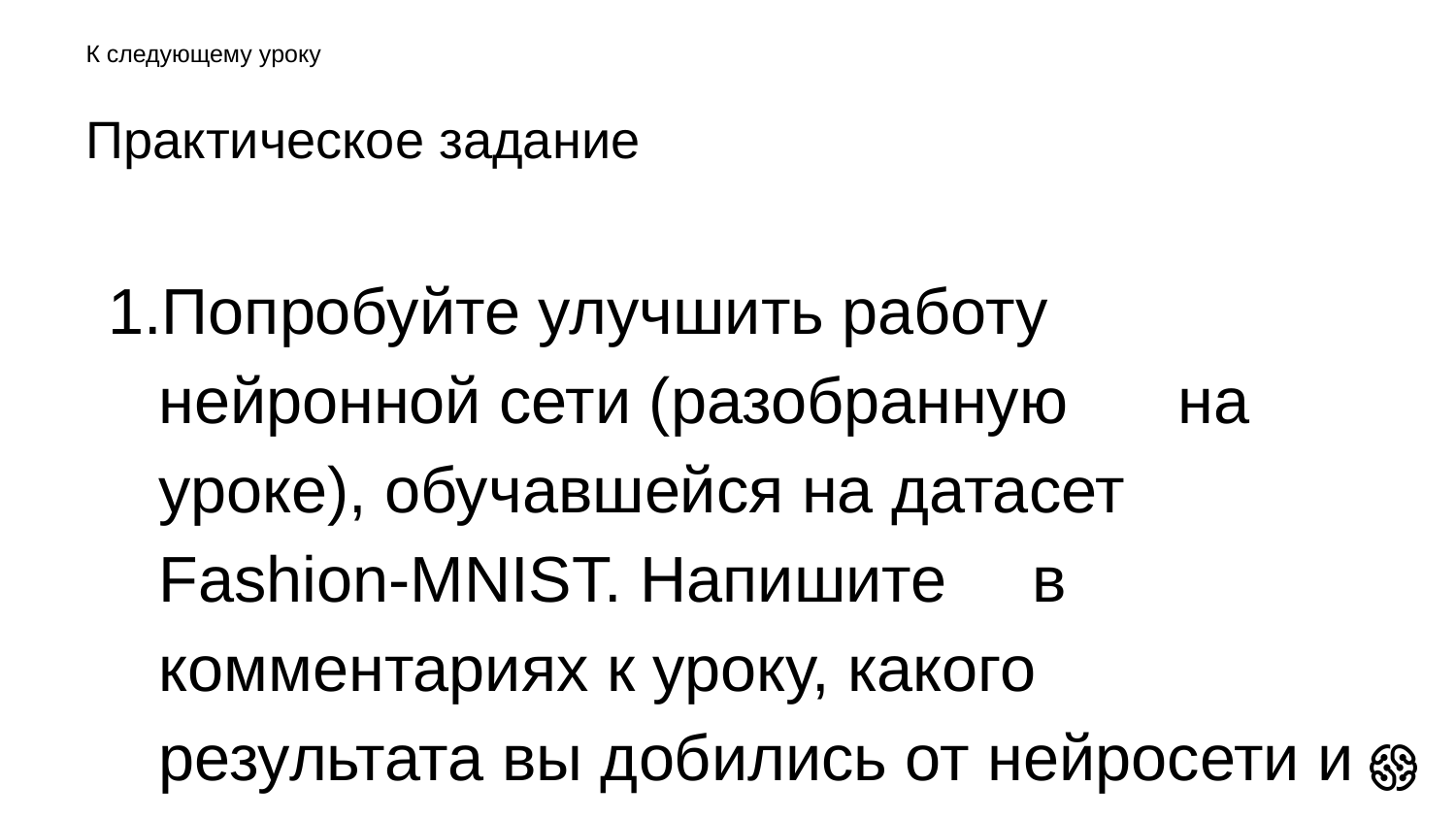

К следующему уроку
# Практическое задание
Попробуйте улучшить работу нейронной сети (разобранную 	на уроке), обучавшейся на датасет Fashion-MNIST. Напишите 	в комментариях к уроку, какого результата вы добились от нейросети и что помогло улучшить её точность
Поработайте с документацией TensorFlow 2. Попробуйте найти полезные команды TensorFlow, неразобранные на уроке
* Попробуйте обучить нейронную сеть на TensorFlow 2 на датасете imdb_reviews. Напишите в комментариях к уроку, какого результата вы добились от нейросети и что помогло улучшить её точность